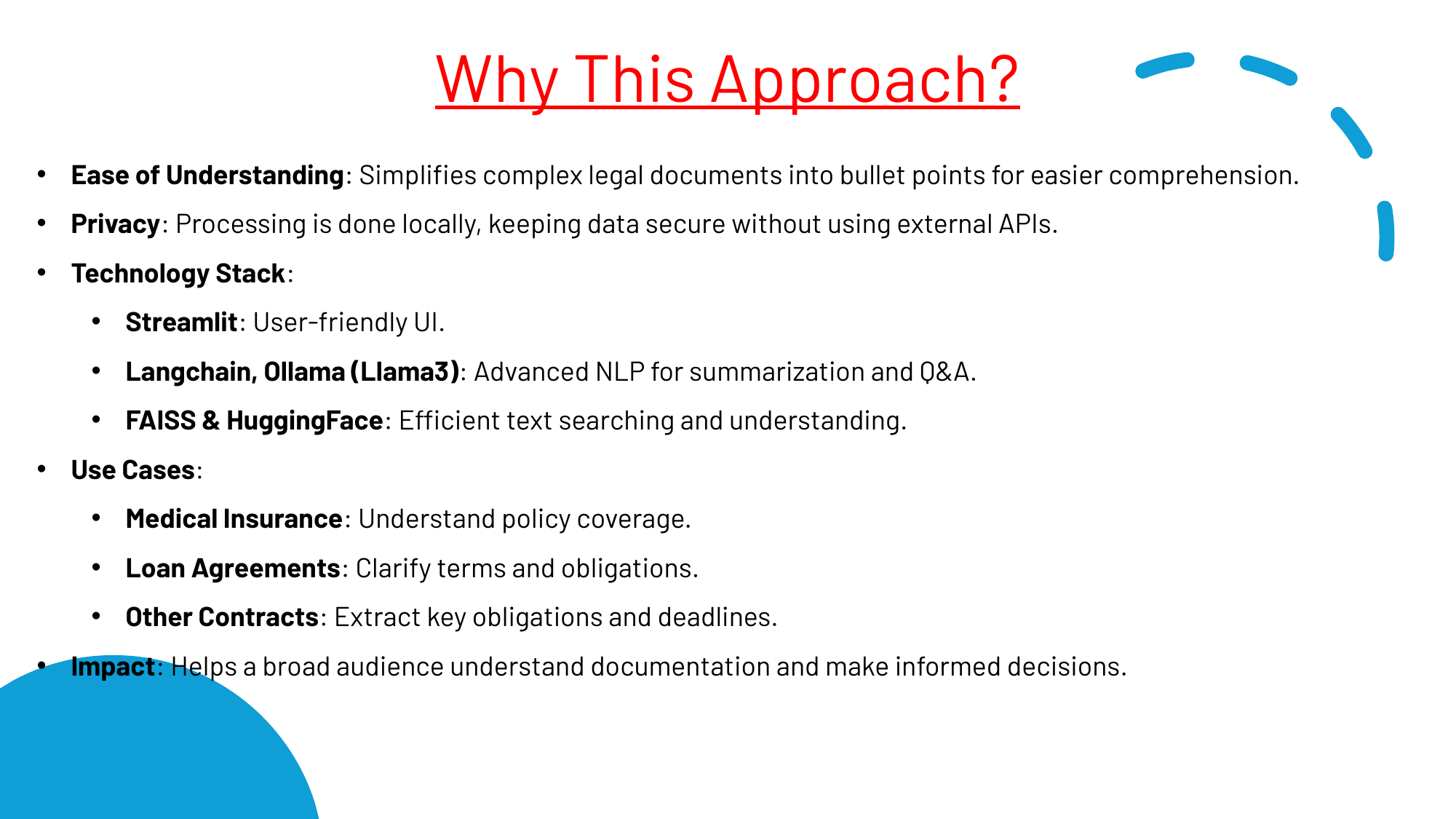

# Why This Approach?

Ease of Understanding: Simplifies complex legal documents into bullet points for easier comprehension.
Privacy: Processing is done locally, keeping data secure without using external APIs.
Technology Stack:
Streamlit: User-friendly UI.
Langchain, Ollama (Llama3): Advanced NLP for summarization and Q&A.
FAISS & HuggingFace: Efficient text searching and understanding.
Use Cases:
Medical Insurance: Understand policy coverage.
Loan Agreements: Clarify terms and obligations.
Other Contracts: Extract key obligations and deadlines.
Impact: Helps a broad audience understand documentation and make informed decisions.